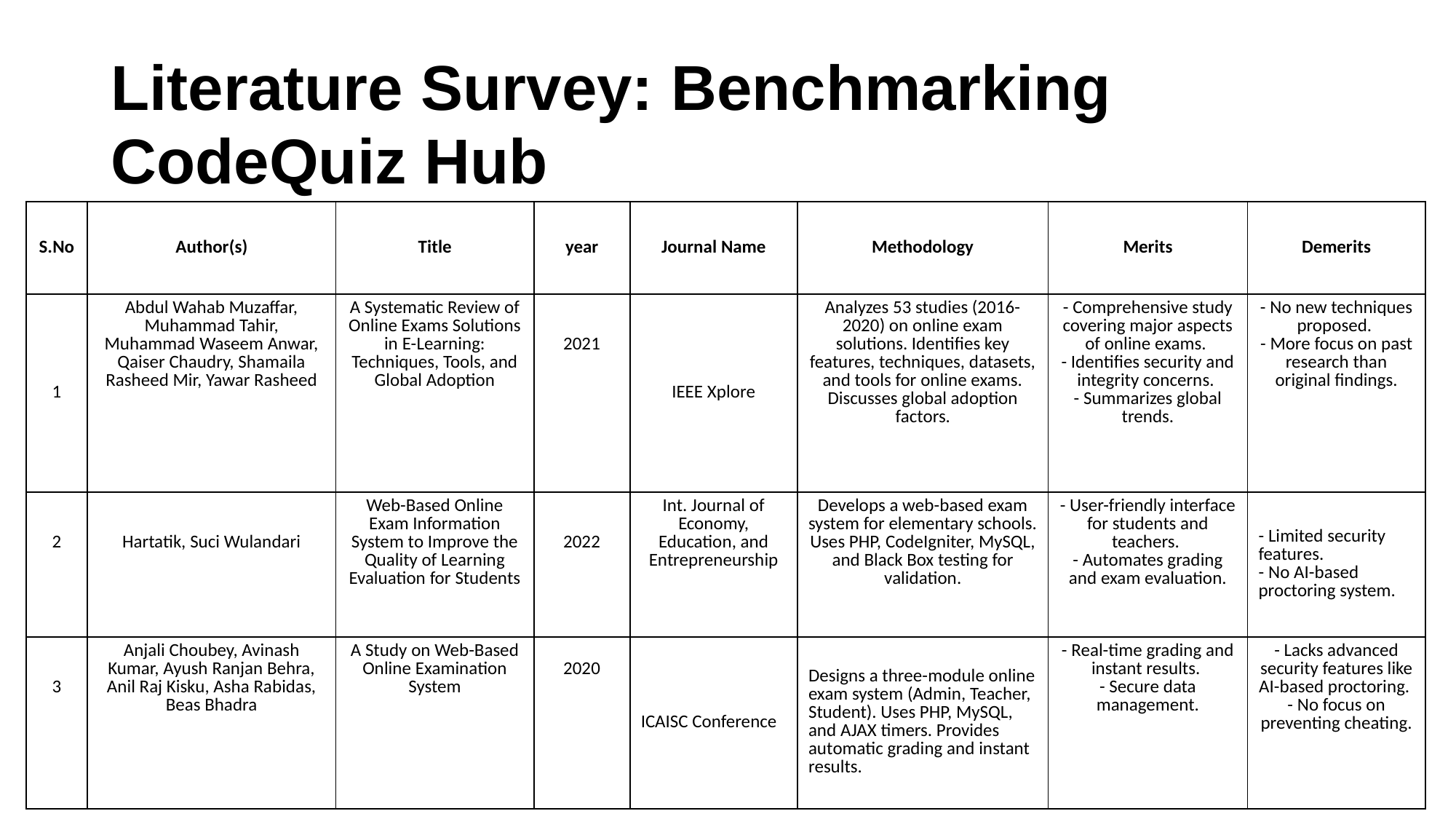

# Literature Survey: Benchmarking CodeQuiz Hub
| S.No | Author(s) | Title | year | Journal Name | Methodology | Merits | Demerits |
| --- | --- | --- | --- | --- | --- | --- | --- |
| 1 | Abdul Wahab Muzaffar, Muhammad Tahir, Muhammad Waseem Anwar, Qaiser Chaudry, Shamaila Rasheed Mir, Yawar Rasheed | A Systematic Review of Online Exams Solutions in E-Learning: Techniques, Tools, and Global Adoption | 2021 | IEEE Xplore | Analyzes 53 studies (2016-2020) on online exam solutions. Identifies key features, techniques, datasets, and tools for online exams. Discusses global adoption factors. | - Comprehensive study covering major aspects of online exams. - Identifies security and integrity concerns. - Summarizes global trends. | - No new techniques proposed. - More focus on past research than original findings. |
| 2 | Hartatik, Suci Wulandari | Web-Based Online Exam Information System to Improve the Quality of Learning Evaluation for Students | 2022 | Int. Journal of Economy, Education, and Entrepreneurship | Develops a web-based exam system for elementary schools. Uses PHP, CodeIgniter, MySQL, and Black Box testing for validation. | - User-friendly interface for students and teachers. - Automates grading and exam evaluation. | - Limited security features. - No AI-based proctoring system. |
| 3 | Anjali Choubey, Avinash Kumar, Ayush Ranjan Behra, Anil Raj Kisku, Asha Rabidas, Beas Bhadra | A Study on Web-Based Online Examination System | 2020 | ICAISC Conference | Designs a three-module online exam system (Admin, Teacher, Student). Uses PHP, MySQL, and AJAX timers. Provides automatic grading and instant results. | - Real-time grading and instant results. - Secure data management. | - Lacks advanced security features like AI-based proctoring. - No focus on preventing cheating. |